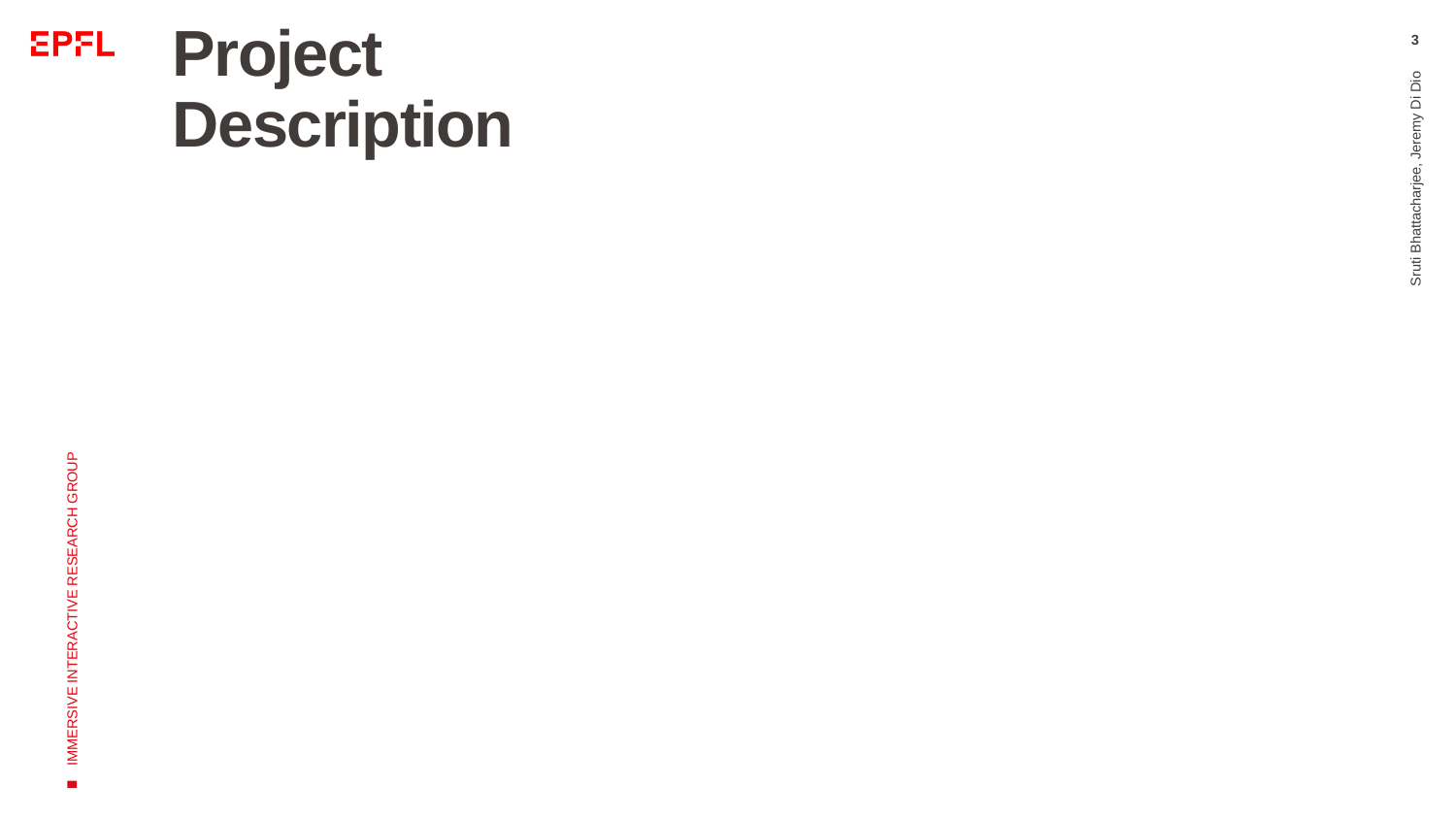

# Project Description
3

Sruti Bhattacharjee, Jeremy Di Dio
IMMERSIVE INTERACTIVE RESEARCH GROUP